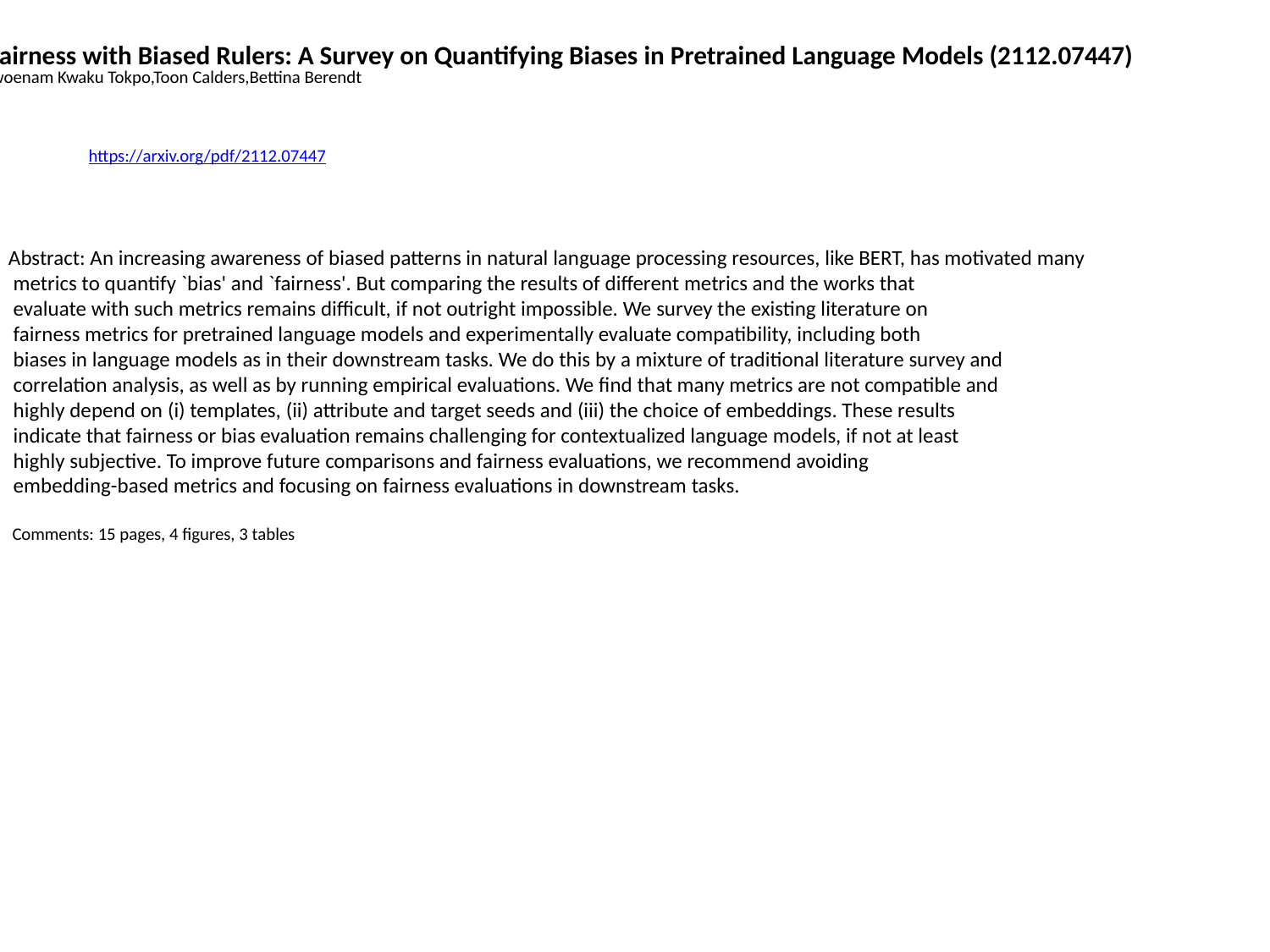

Measuring Fairness with Biased Rulers: A Survey on Quantifying Biases in Pretrained Language Models (2112.07447)
Pieter Delobelle,Ewoenam Kwaku Tokpo,Toon Calders,Bettina Berendt

https://arxiv.org/pdf/2112.07447

Abstract: An increasing awareness of biased patterns in natural language processing resources, like BERT, has motivated many
 metrics to quantify `bias' and `fairness'. But comparing the results of different metrics and the works that
 evaluate with such metrics remains difficult, if not outright impossible. We survey the existing literature on
 fairness metrics for pretrained language models and experimentally evaluate compatibility, including both
 biases in language models as in their downstream tasks. We do this by a mixture of traditional literature survey and
 correlation analysis, as well as by running empirical evaluations. We find that many metrics are not compatible and
 highly depend on (i) templates, (ii) attribute and target seeds and (iii) the choice of embeddings. These results
 indicate that fairness or bias evaluation remains challenging for contextualized language models, if not at least
 highly subjective. To improve future comparisons and fairness evaluations, we recommend avoiding
 embedding-based metrics and focusing on fairness evaluations in downstream tasks.
 Comments: 15 pages, 4 figures, 3 tables